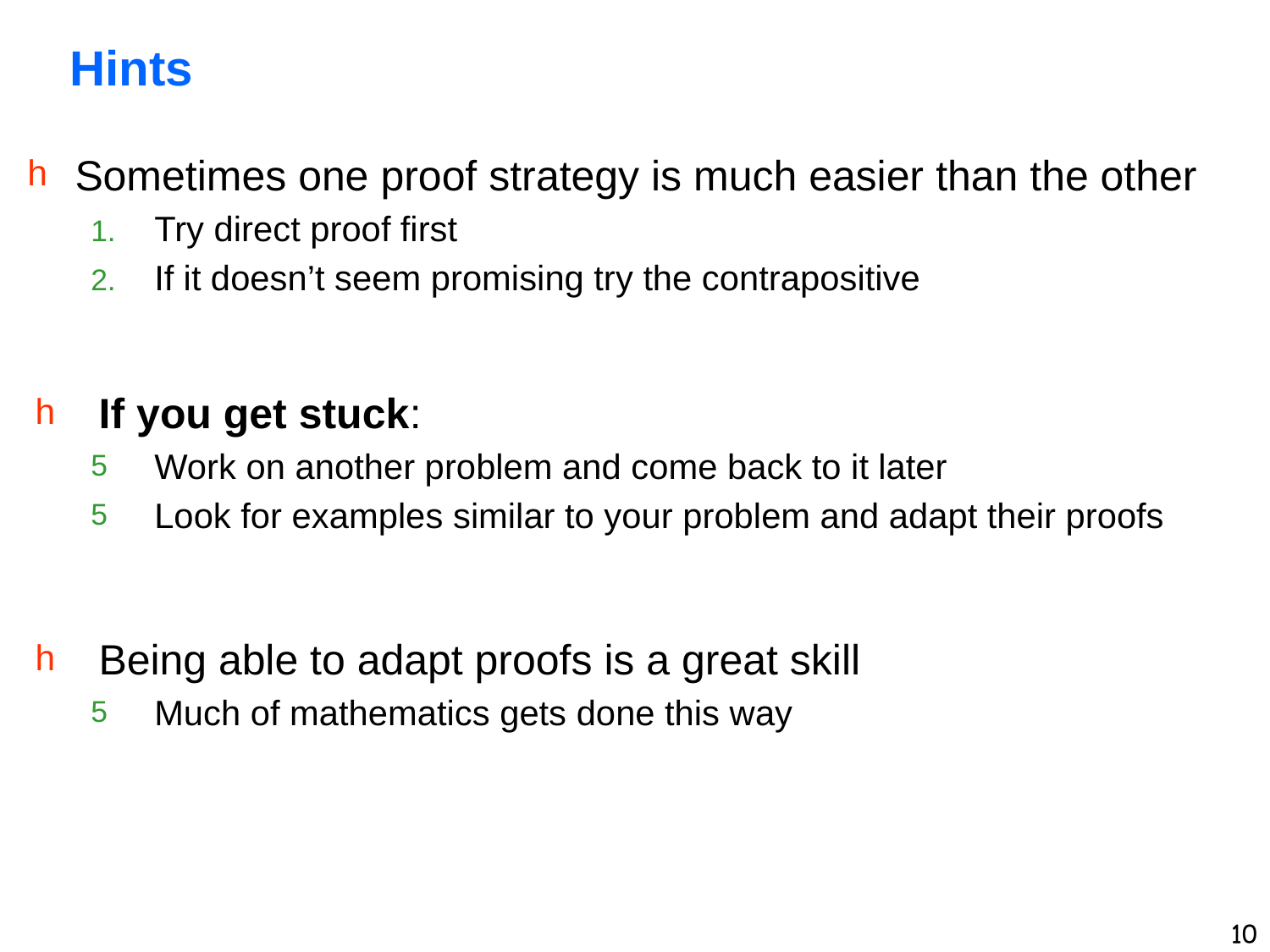

# Hints
Sometimes one proof strategy is much easier than the other
Try direct proof first
If it doesn’t seem promising try the contrapositive

If you get stuck:
Work on another problem and come back to it later
Look for examples similar to your problem and adapt their proofs

Being able to adapt proofs is a great skill
Much of mathematics gets done this way

10